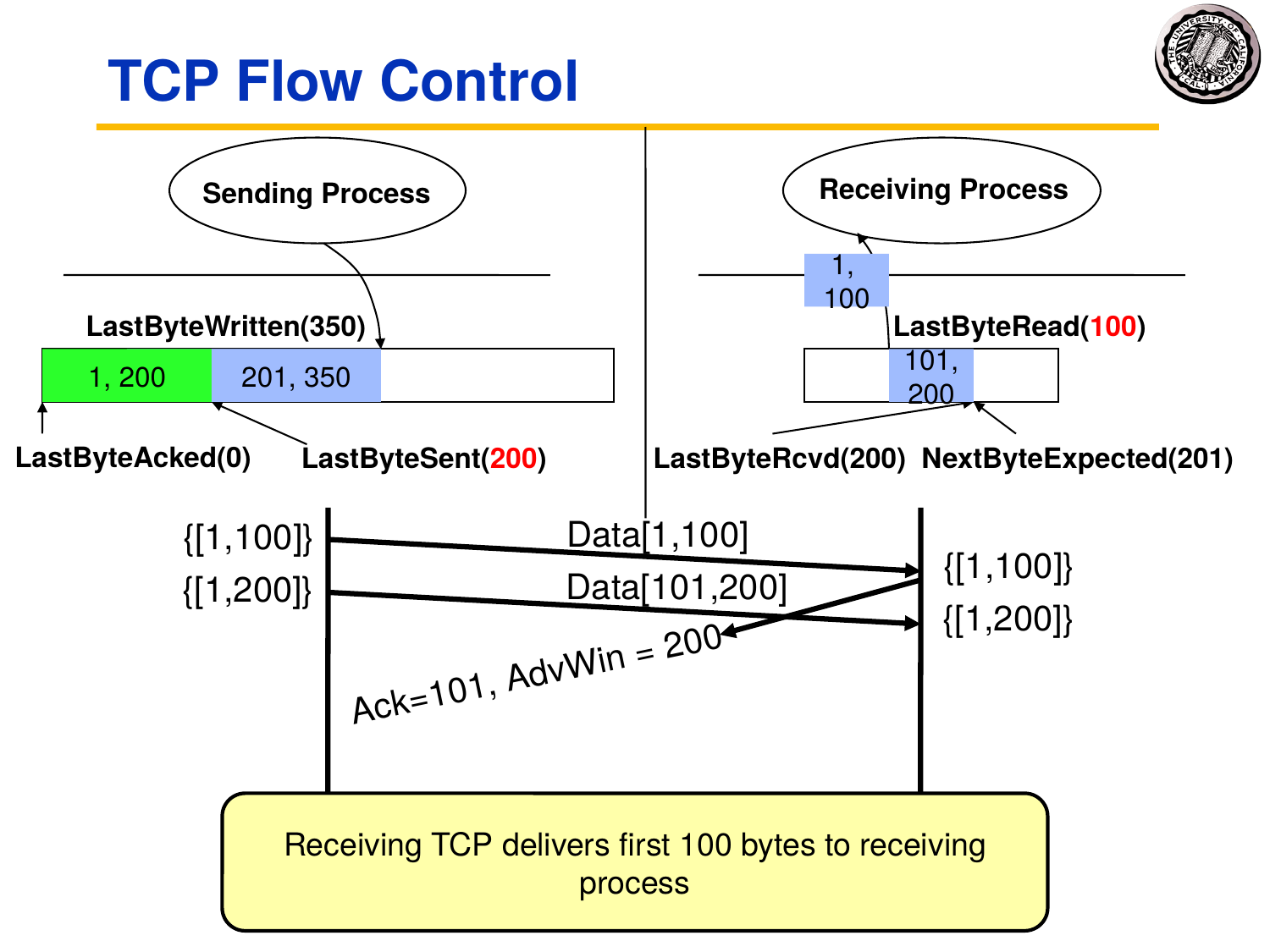

# TCP Flow Control

Receiving Process
Sending Process

1,
100

LastByteWritten(350)
LastByteRead(100)

1, 200
101, 350
201, 350

101, 200

LastByteSent(200)

LastByteRcvd(200)
NextByteExpected(201)
LastByteAcked(0)
Data[1,100]
{[1,100]}
{[1,100]}
Data[101,200]
{[1,200]}
{[1,200]}
Ack=101, AdvWin = 200
Receiving TCP delivers first 100 bytes to receiving process